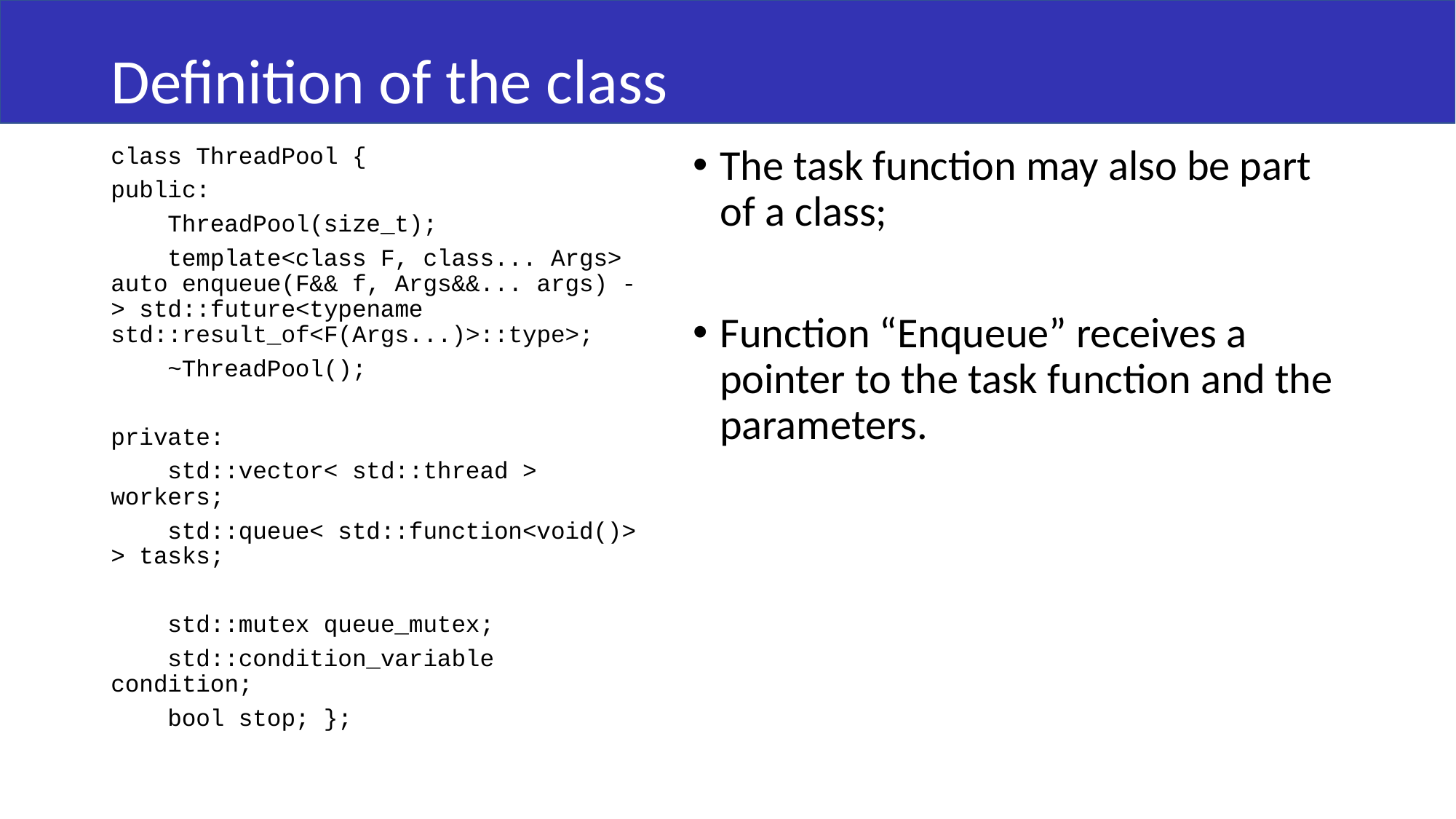

# Definition of the class
class ThreadPool {
public:
    ThreadPool(size_t);
    template<class F, class... Args> auto enqueue(F&& f, Args&&... args) -> std::future<typename std::result_of<F(Args...)>::type>;
    ~ThreadPool();

private:
    std::vector< std::thread > workers;
    std::queue< std::function<void()> > tasks;

    std::mutex queue_mutex;
    std::condition_variable condition;
    bool stop; };
The task function may also be part of a class;

Function “Enqueue” receives a pointer to the task function and the parameters.